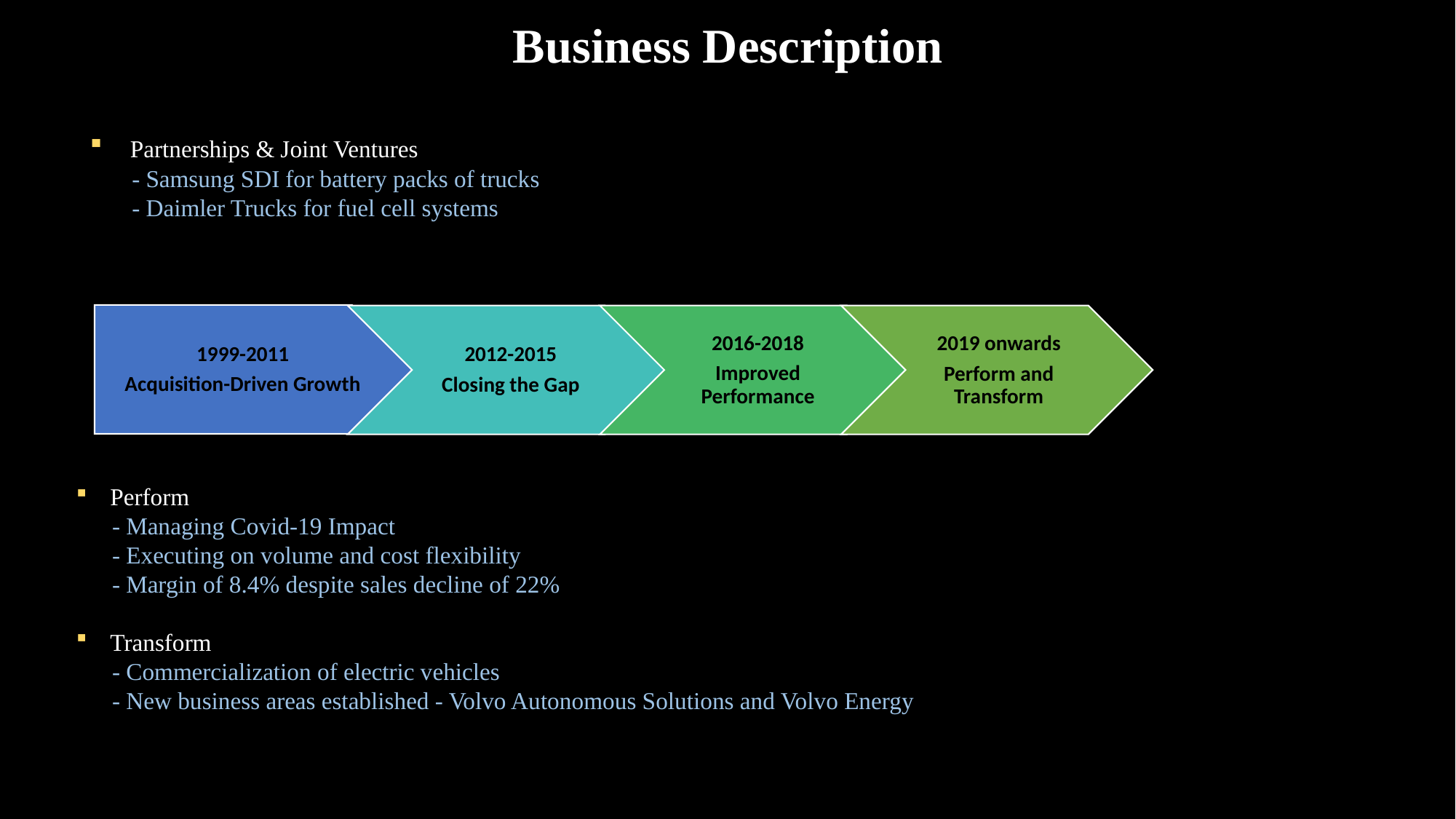

Business Description
AWESOME
SLIDE
 Partnerships & Joint Ventures
       - Samsung SDI for battery packs of trucks
       - Daimler Trucks for fuel cell systems

1999-2011
Acquisition-Driven Growth
2012-2015
Closing the Gap
2016-2018
Improved Performance

2019 onwards
Perform and Transform

Perform
      - Managing Covid-19 Impact
      - Executing on volume and cost flexibility
      - Margin of 8.4% despite sales decline of 22%

Transform
      - Commercialization of electric vehicles
      - New business areas established - Volvo Autonomous Solutions and Volvo Energy

$  64,090
Your Text  Here
Easy to change colors, photos and Text.
LOREM IPSUM DOLOR SIT AMET,
CU USU AGAM INTEGRE IMPEDIT.
$124,090
Your Text  Here
Easy to change colors, photos and Text.
LOREM IPSUM DOLOR SIT AMET,
CU USU AGAM INTEGRE IMPEDIT.
$234,090
Your Text  Here
Easy to change colors, photos and Text.
LOREM IPSUM DOOR SIT AMET,
CU USU AGAM INTEGRE IMPEDIT.